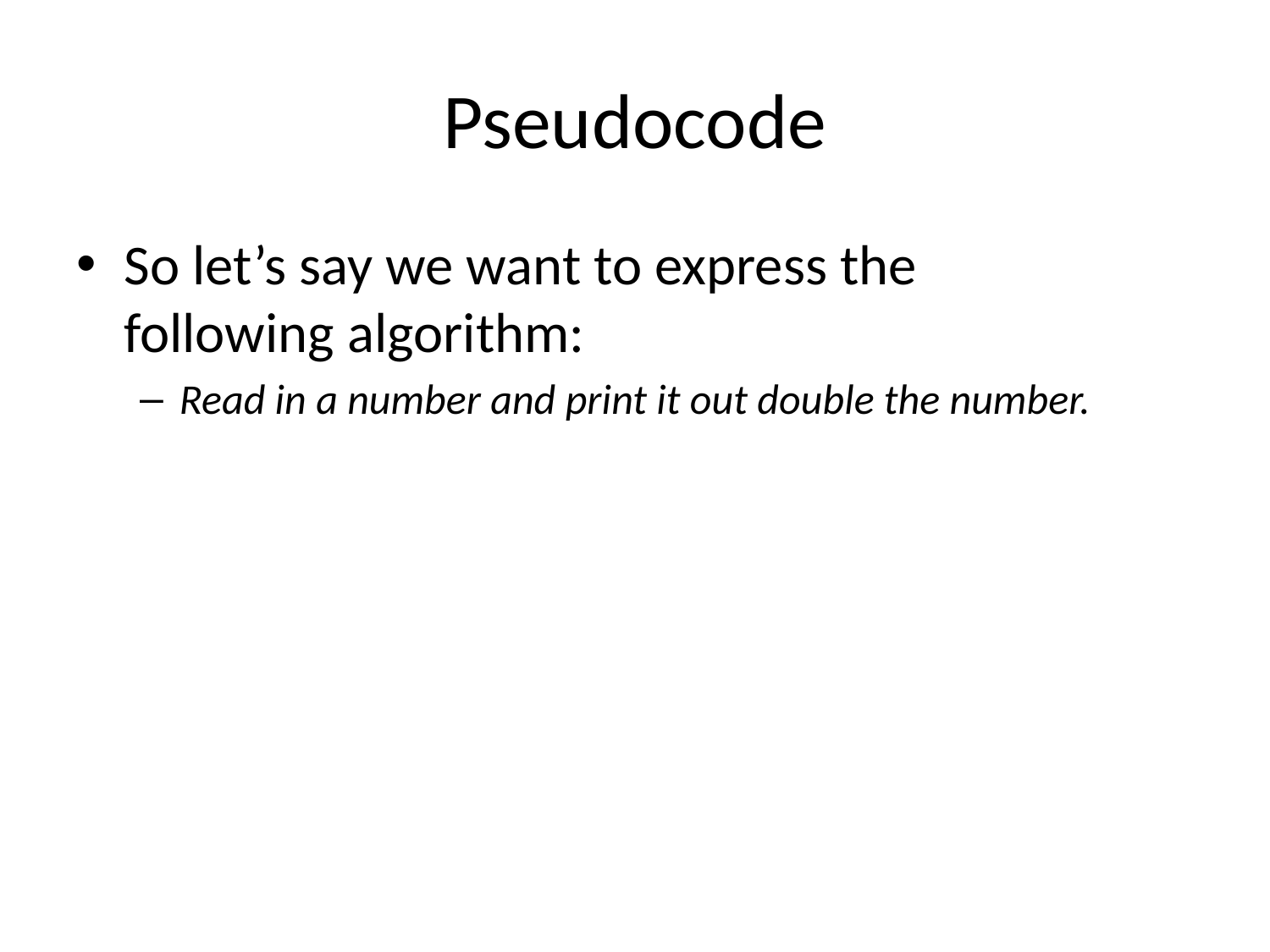

# Pseudocode
So let’s say we want to express the following algorithm:
Read in a number and print it out double the number.